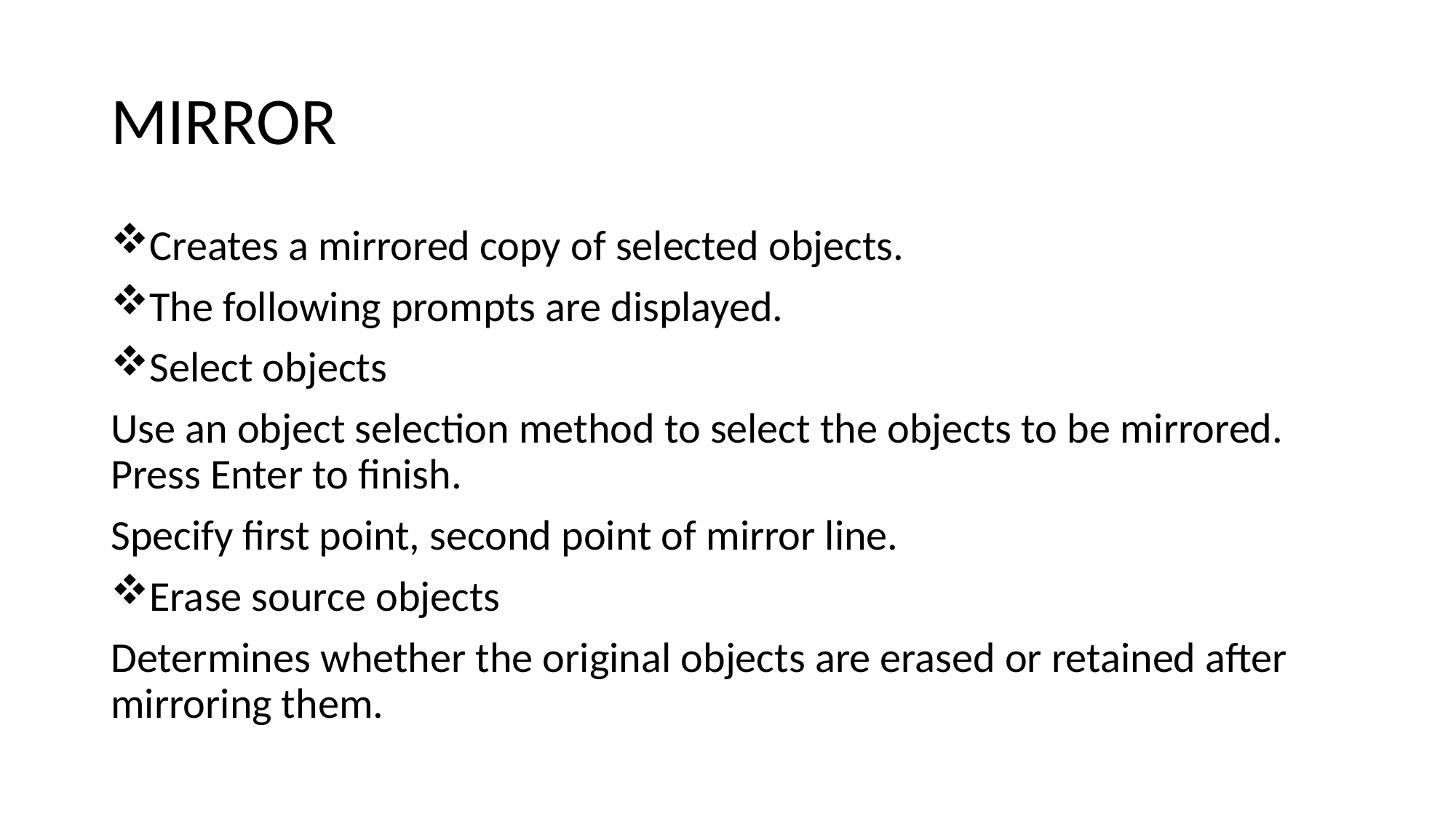

# MIRROR
Creates a mirrored copy of selected objects.
The following prompts are displayed.
Select objects
Use an object selection method to select the objects to be mirrored. Press Enter to finish.
Specify first point, second point of mirror line.
Erase source objects
Determines whether the original objects are erased or retained after mirroring them.